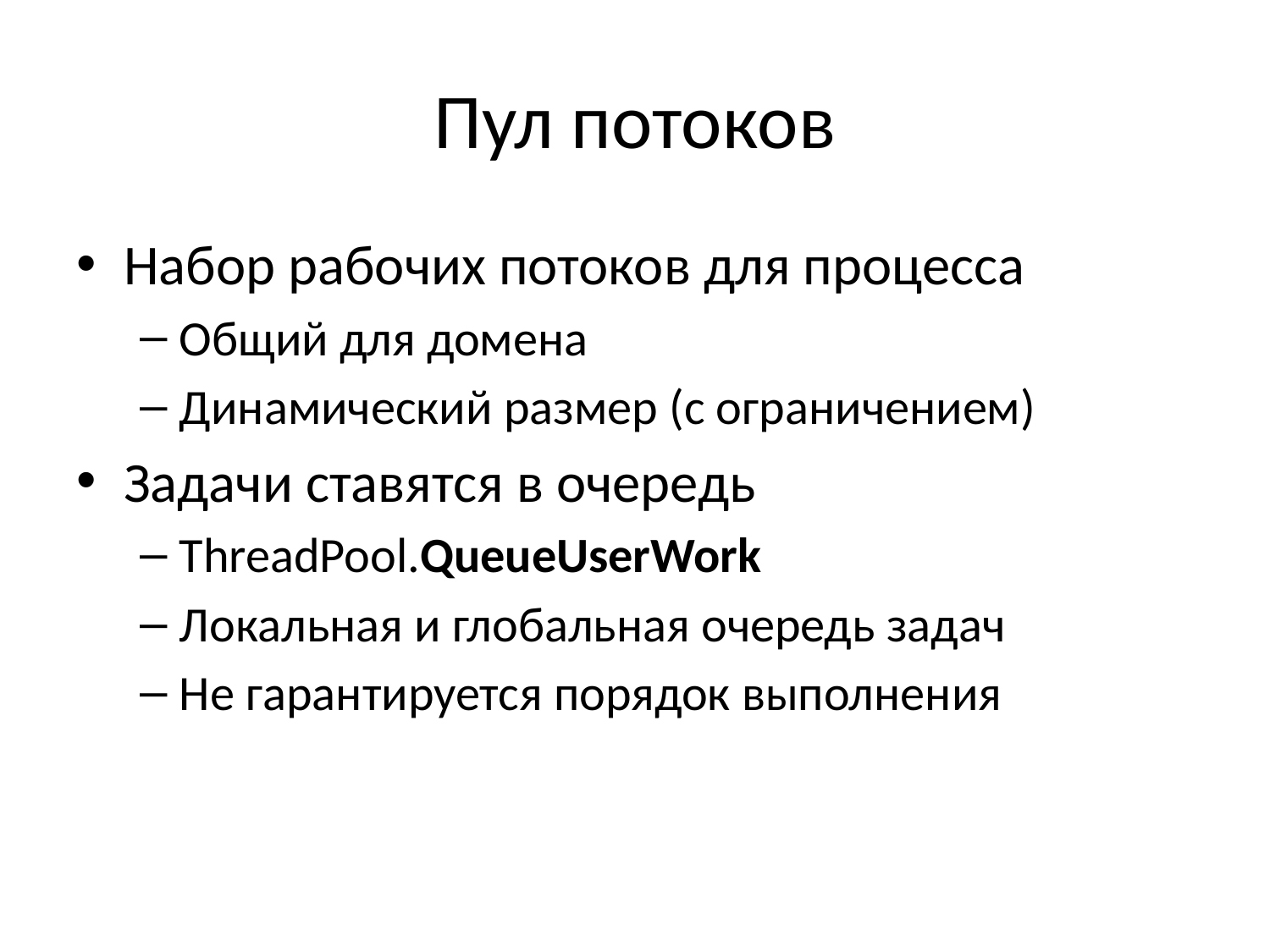

# Пул потоков
Набор рабочих потоков для процесса
Общий для домена
Динамический размер (с ограничением)
Задачи ставятся в очередь
ThreadPool.QueueUserWork
Локальная и глобальная очередь задач
Не гарантируется порядок выполнения